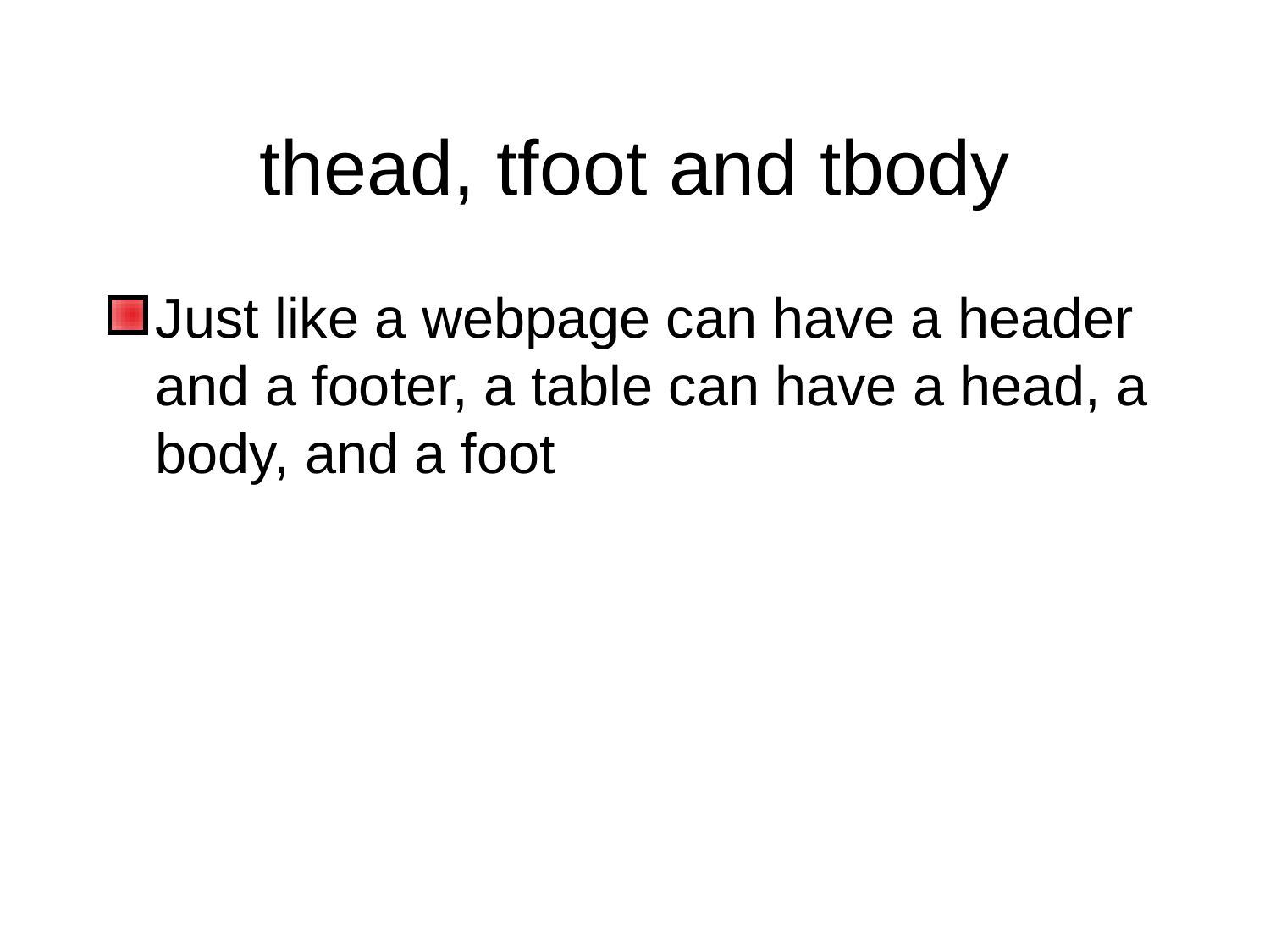

# thead, tfoot and tbody
Just like a webpage can have a header and a footer, a table can have a head, a body, and a foot